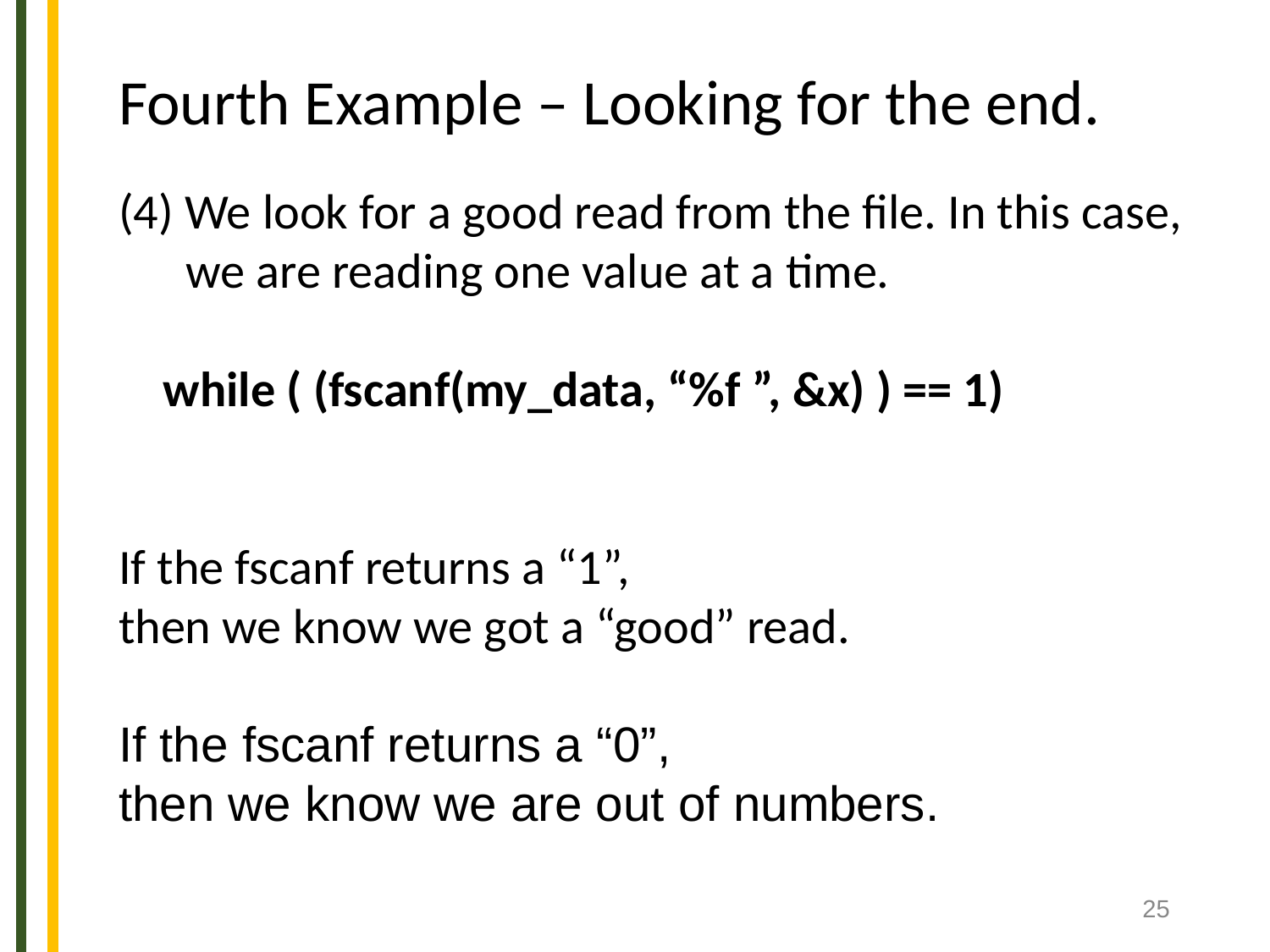

Fourth Example – Looking for the end.

(4) We look for a good read from the file. In this case,
      we are reading one value at a time.

    while ( (fscanf(my_data, “%f ”, &x) ) == 1)

If the fscanf returns a “1”,
then we know we got a “good” read.

If the fscanf returns a “0”,
then we know we are out of numbers.

25